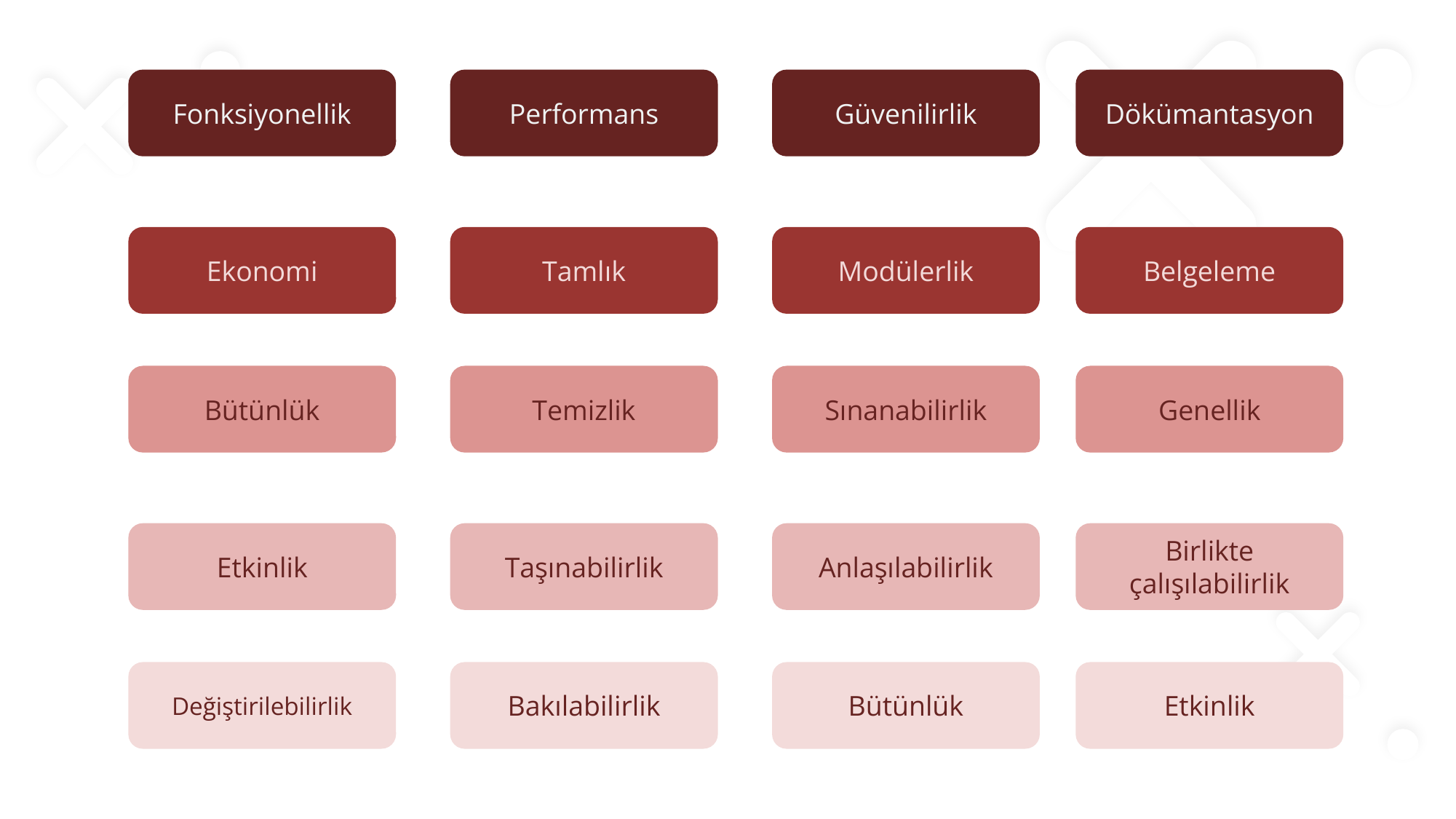

Fonksiyonellik
Performans
Güvenilirlik
Dökümantasyon
Ekonomi
Tamlık
Modülerlik
Belgeleme
Bütünlük
Temizlik
Sınanabilirlik
Genellik
Etkinlik
Taşınabilirlik
Anlaşılabilirlik
Birlikte çalışılabilirlik
Değiştirilebilirlik
Bakılabilirlik
Bütünlük
Etkinlik